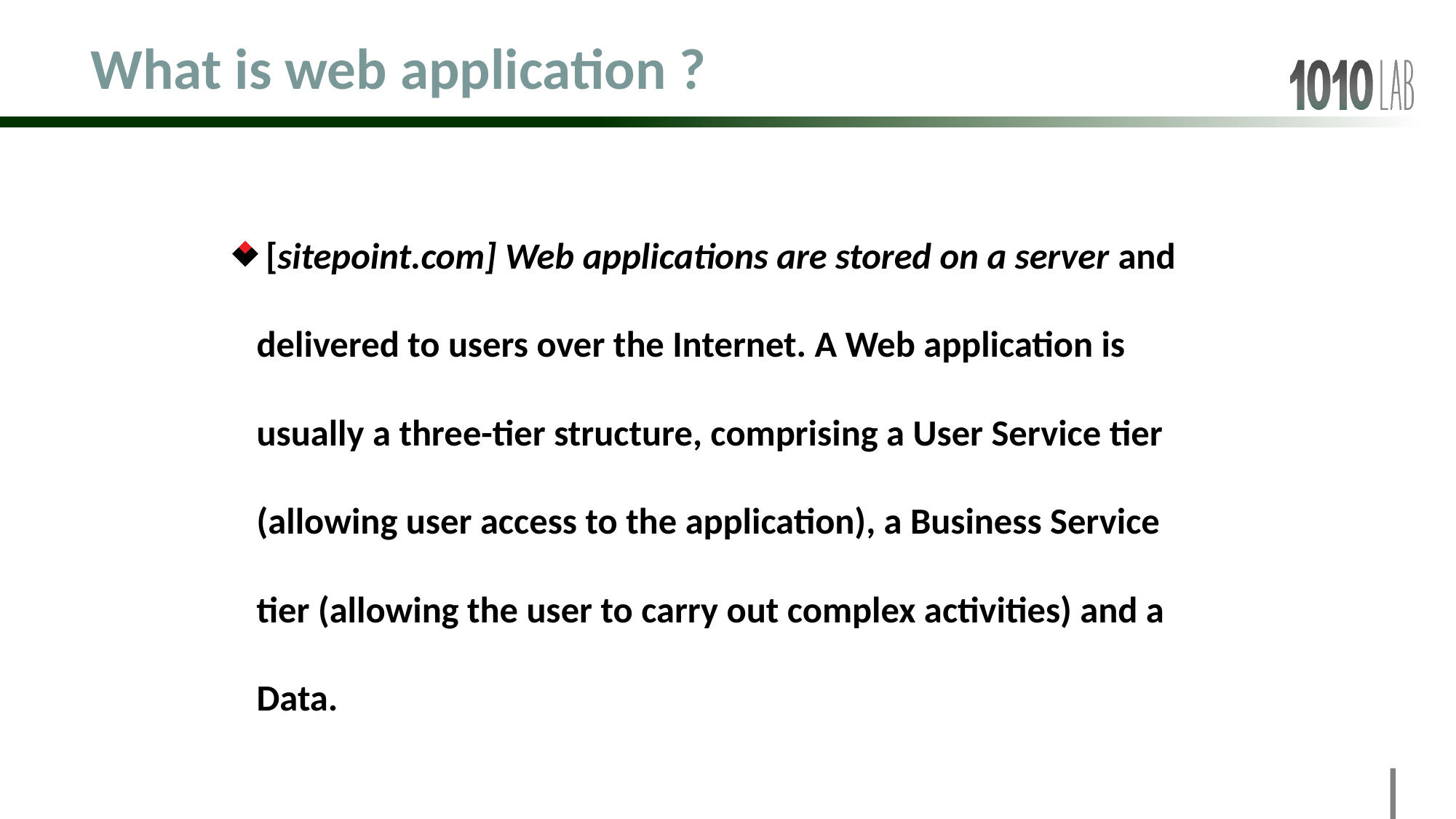

# What is web application ?
 [sitepoint.com] Web applications are stored on a server and delivered to users over the Internet. A Web application is usually a three-tier structure, comprising a User Service tier (allowing user access to the application), a Business Service tier (allowing the user to carry out complex activities) and a Data.